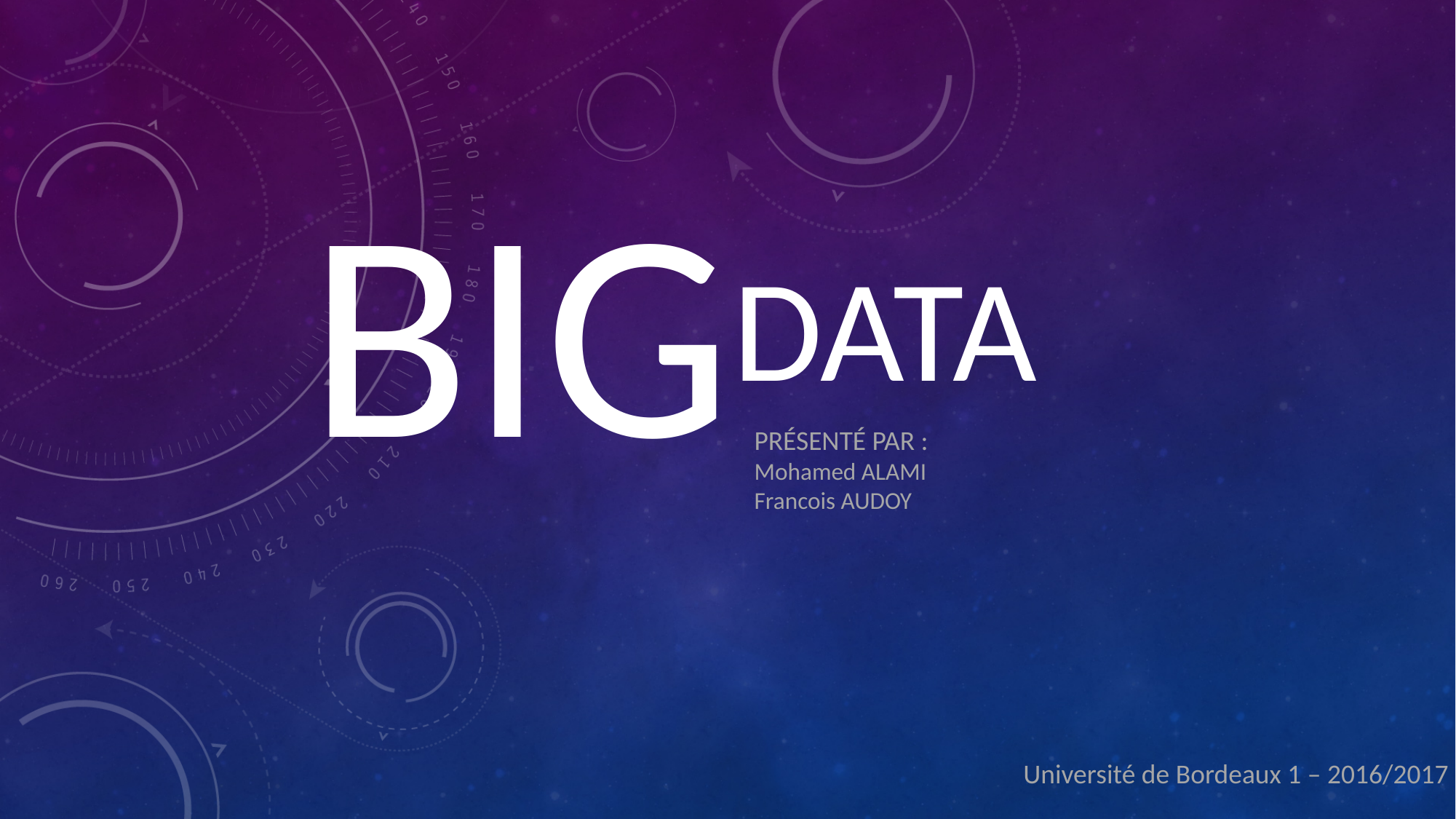

BIG
DATA
Présenté par :
Mohamed ALAMI
Francois AUDOY
Université de Bordeaux 1 – 2016/2017